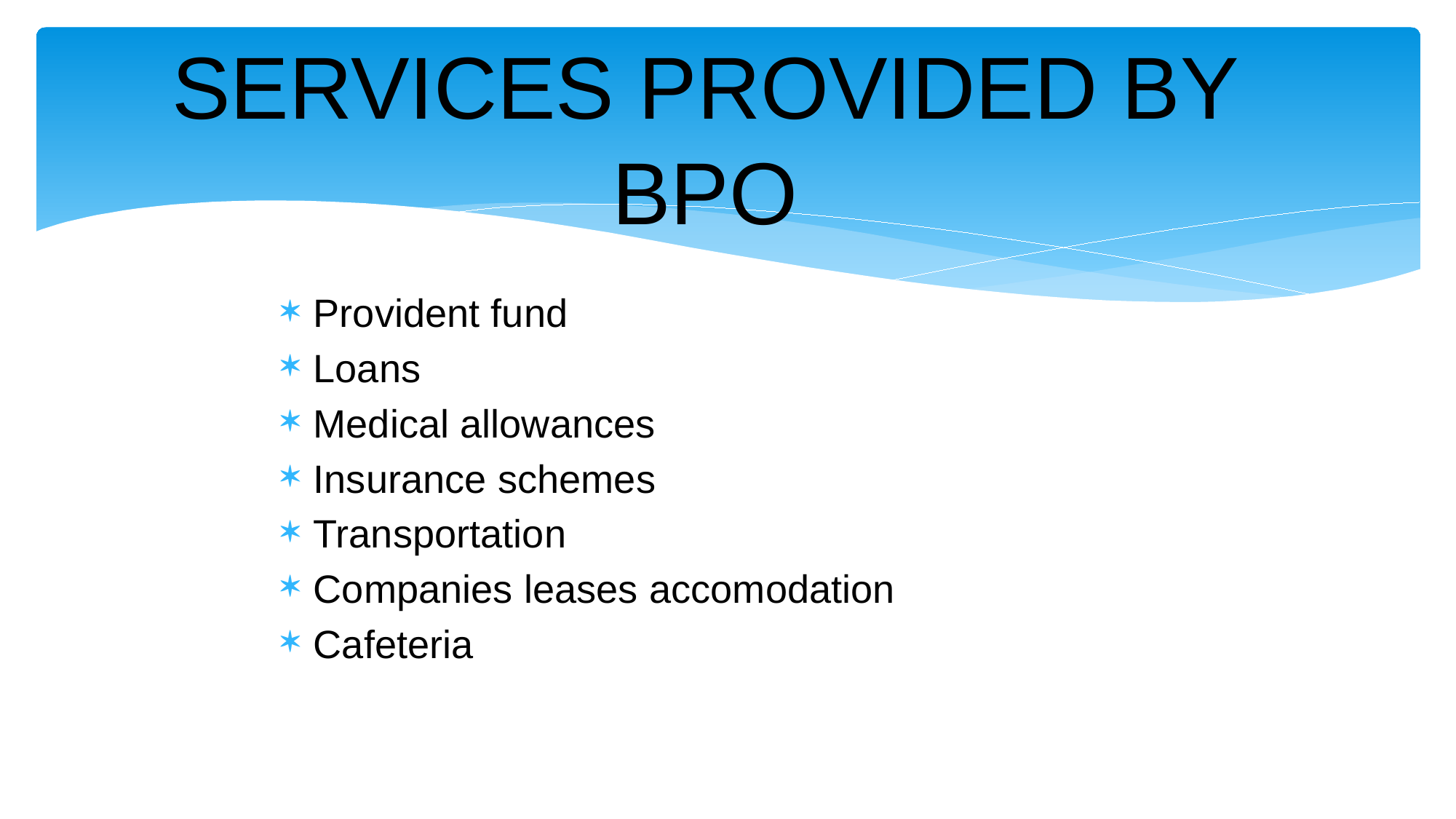

# SERVICES PROVIDED BY BPO
Provident fund
Loans
Medical allowances
Insurance schemes
Transportation
Companies leases accomodation
Cafeteria